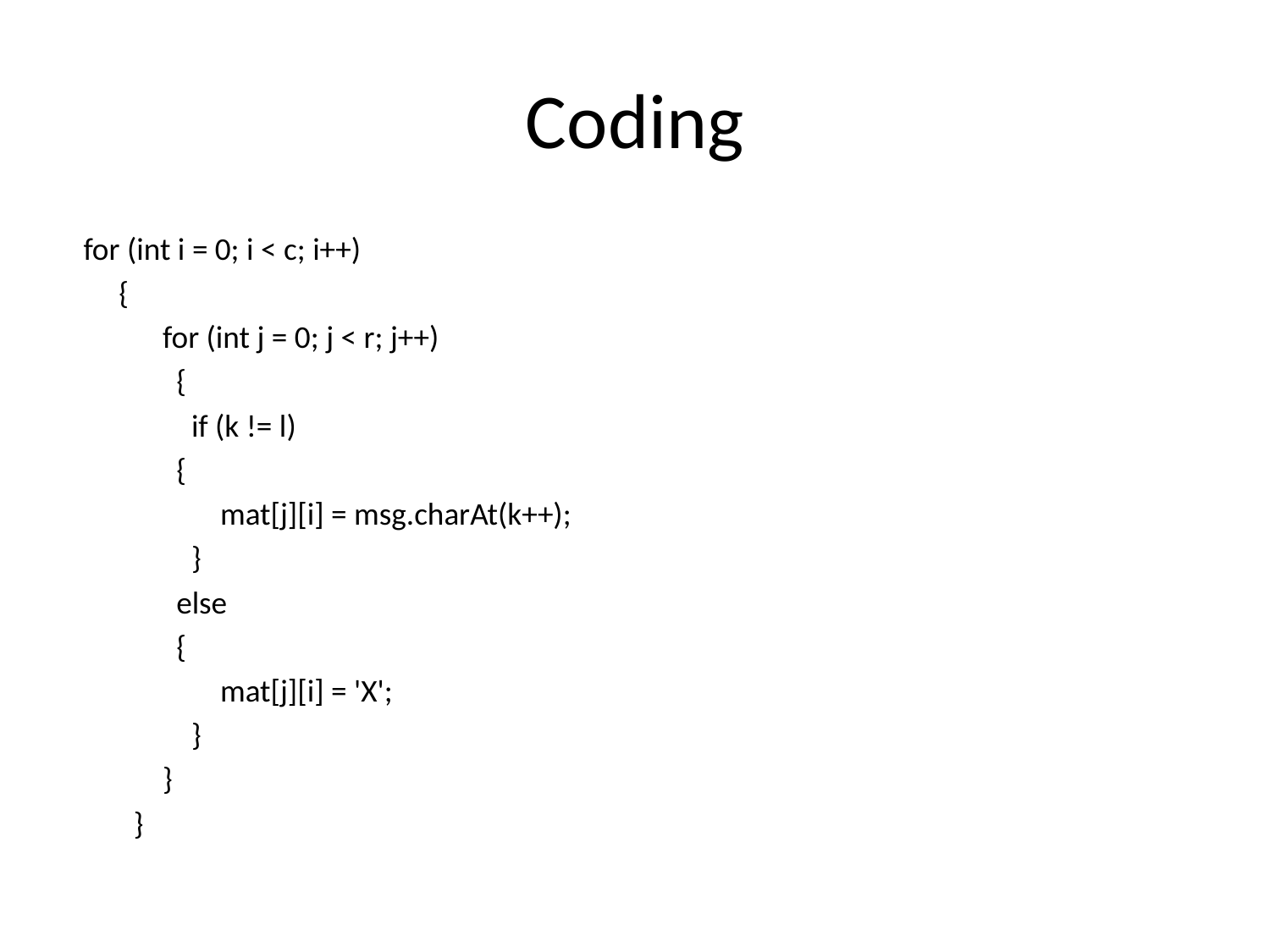

# Coding
 for (int i = 0; i < c; i++)
	{
            for (int j = 0; j < r; j++)
	        {
                if (k != l)
		        {
                    mat[j][i] = msg.charAt(k++);
                }
		        else
		        {
                    mat[j][i] = 'X';
                }
            }
        }